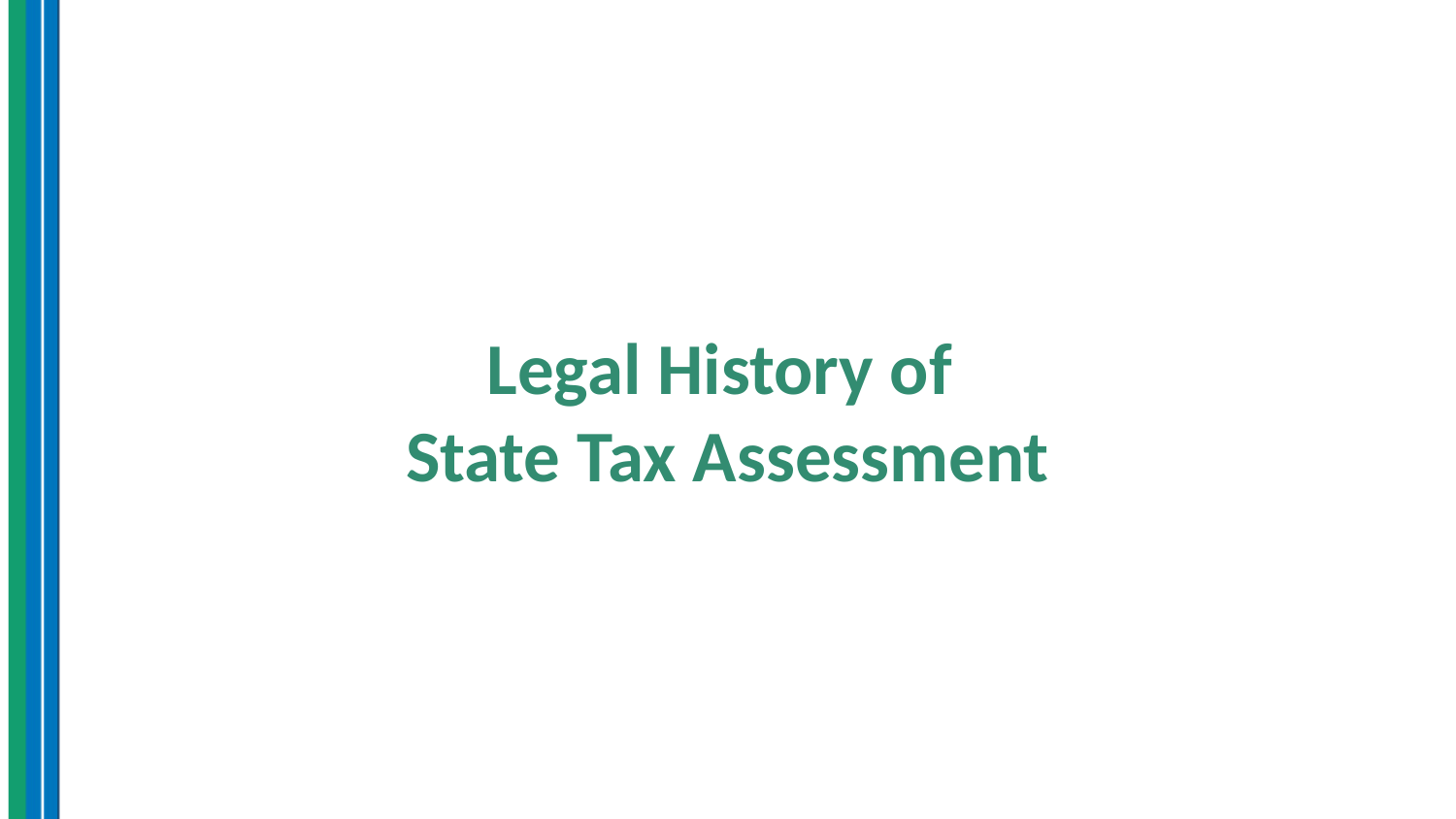

# Legal History of State Tax Assessment